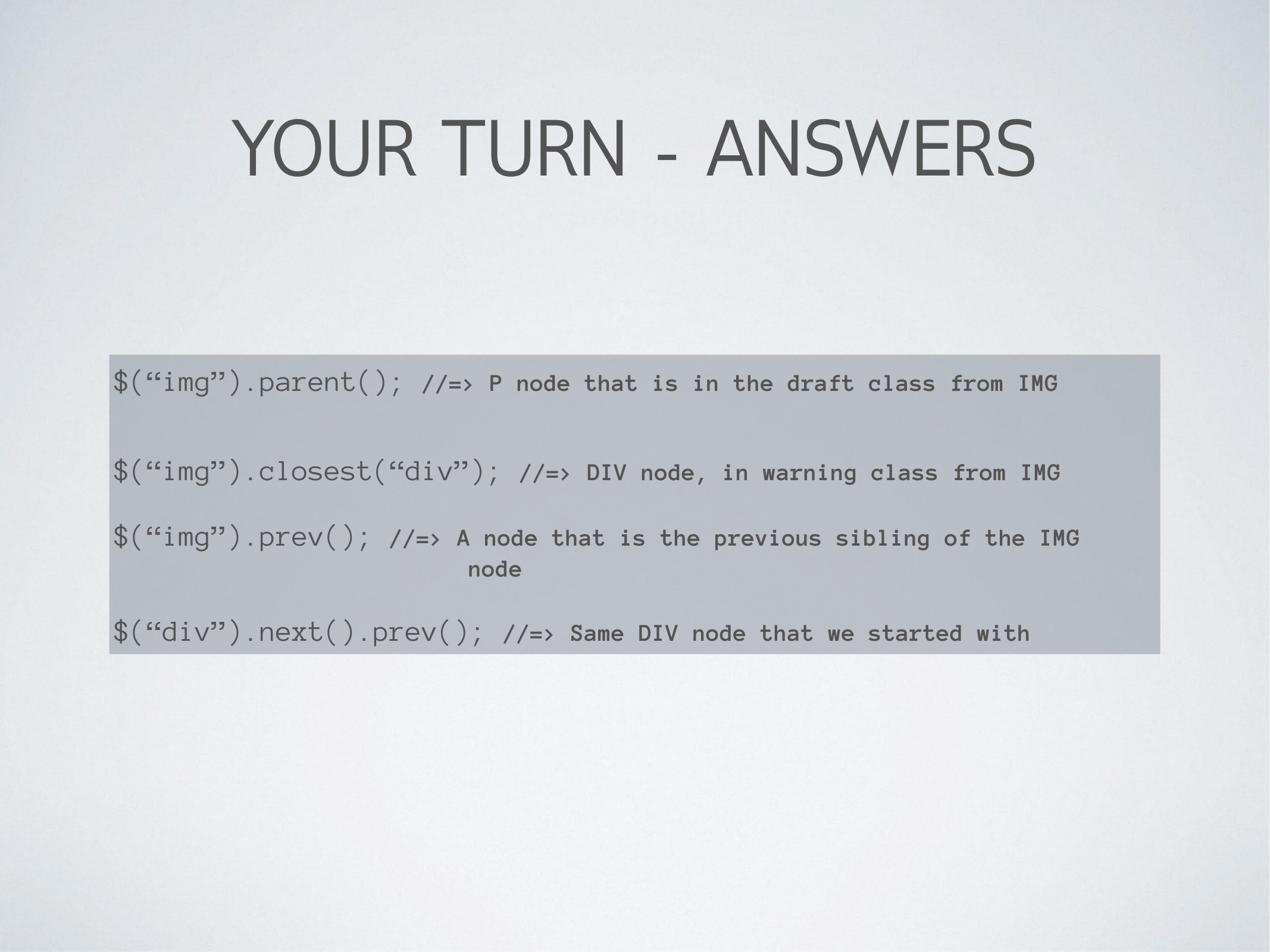

# YOUR TURN - ANSWERS
$(“img”).parent(); //=> P node that is in the draft class from IMG

$(“img”).closest(“div”); //=> DIV node, in warning class from IMG

$(“img”).prev(); //=> A node that is the previous sibling of the IMG
             node

$(“div”).next().prev(); //=> Same DIV node that we started with